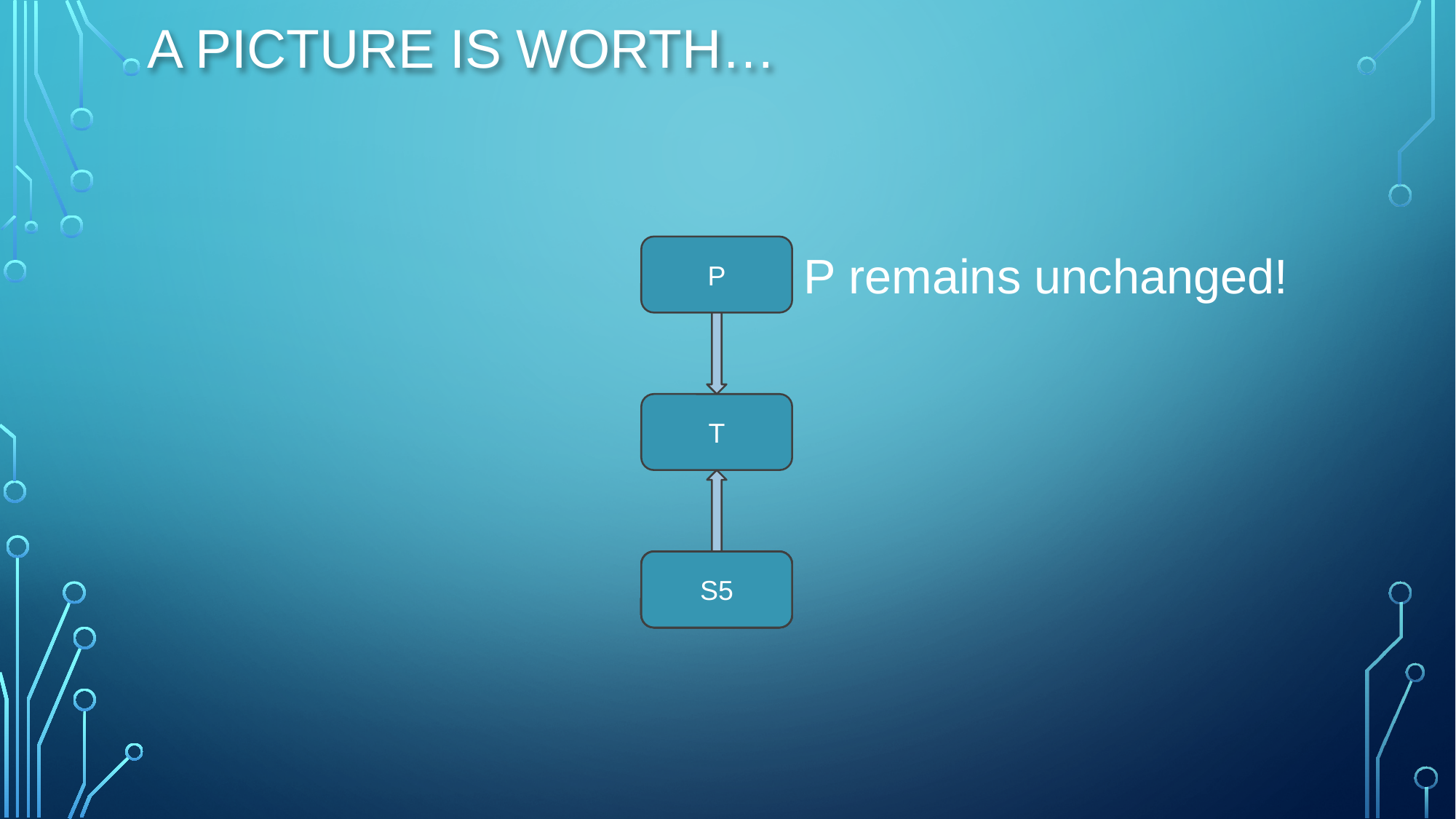

# A picture is worth…
P
P remains unchanged!

T

S5
S2
S3
S4
S